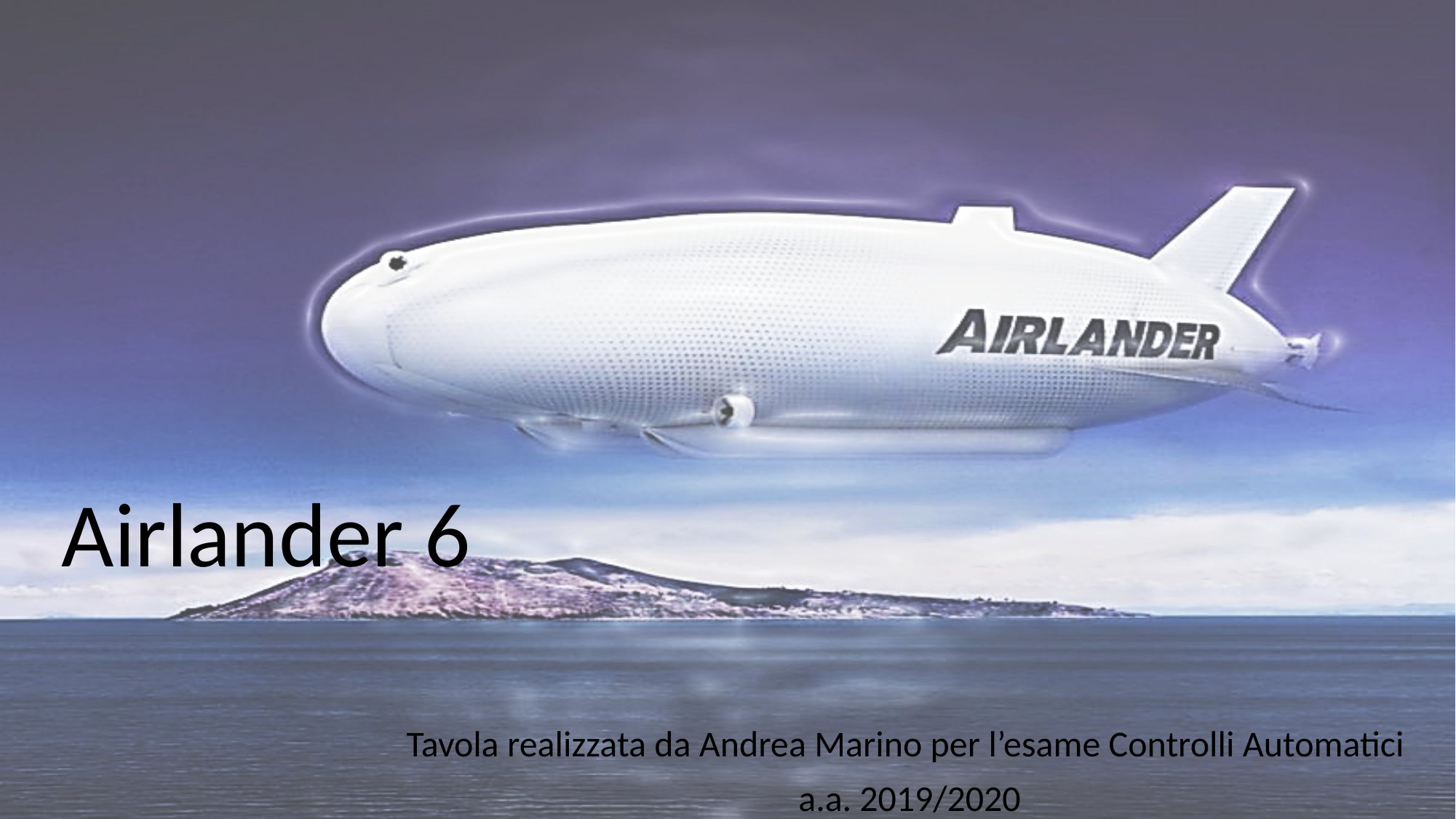

# Airlander 6
Tavola realizzata da Andrea Marino per l’esame Controlli Automatici
a.a. 2019/2020